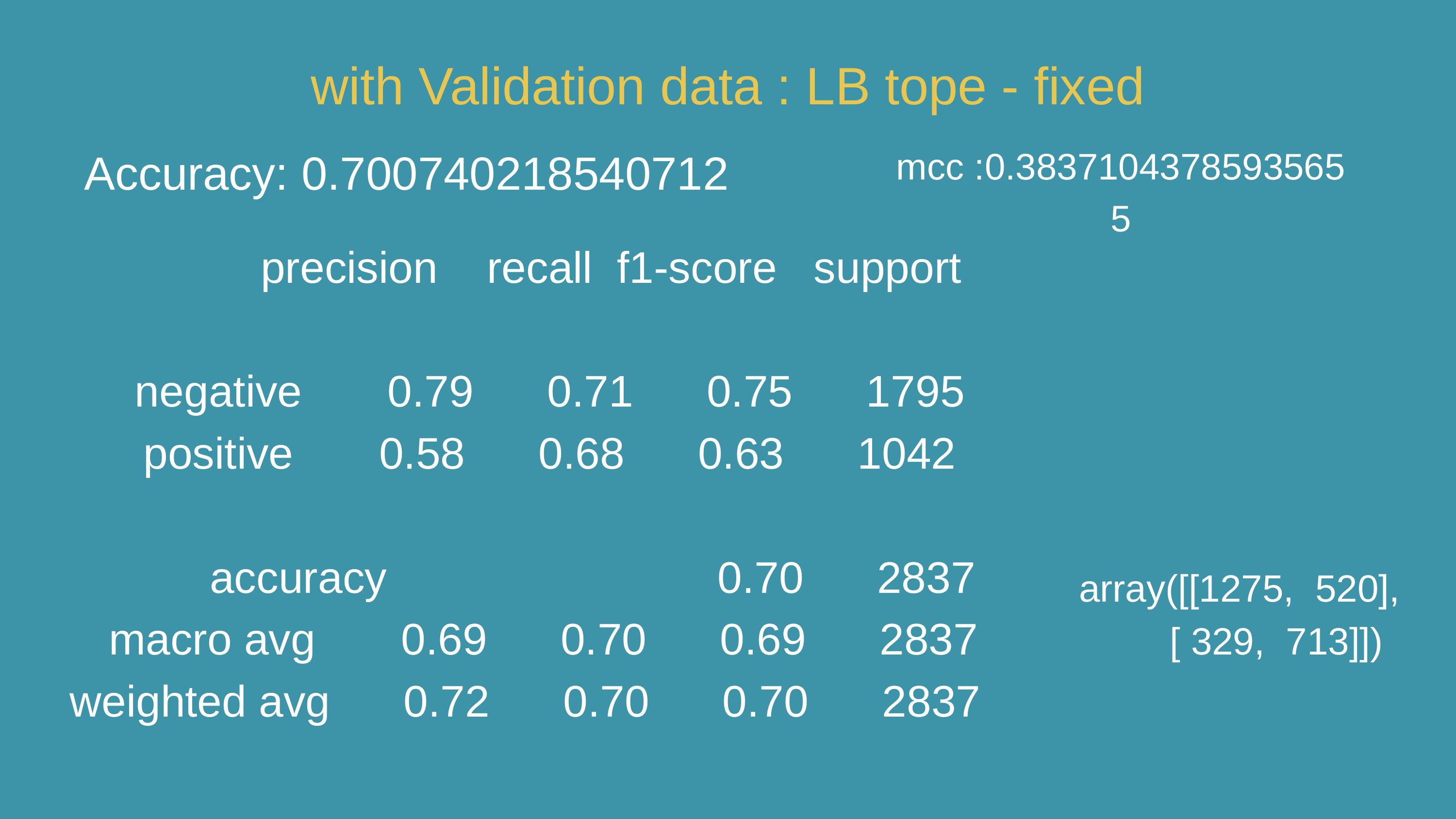

with Validation data : LB tope - fixed

Accuracy: 0.700740218540712

mcc :0.38371043785935655

              precision    recall  f1-score   support

    negative       0.79      0.71      0.75      1795
    positive       0.58      0.68      0.63      1042

           accuracy                           0.70      2837
   macro avg       0.69      0.70      0.69      2837
weighted avg      0.72      0.70      0.70      2837
array([[1275,  520],
       [ 329,  713]])